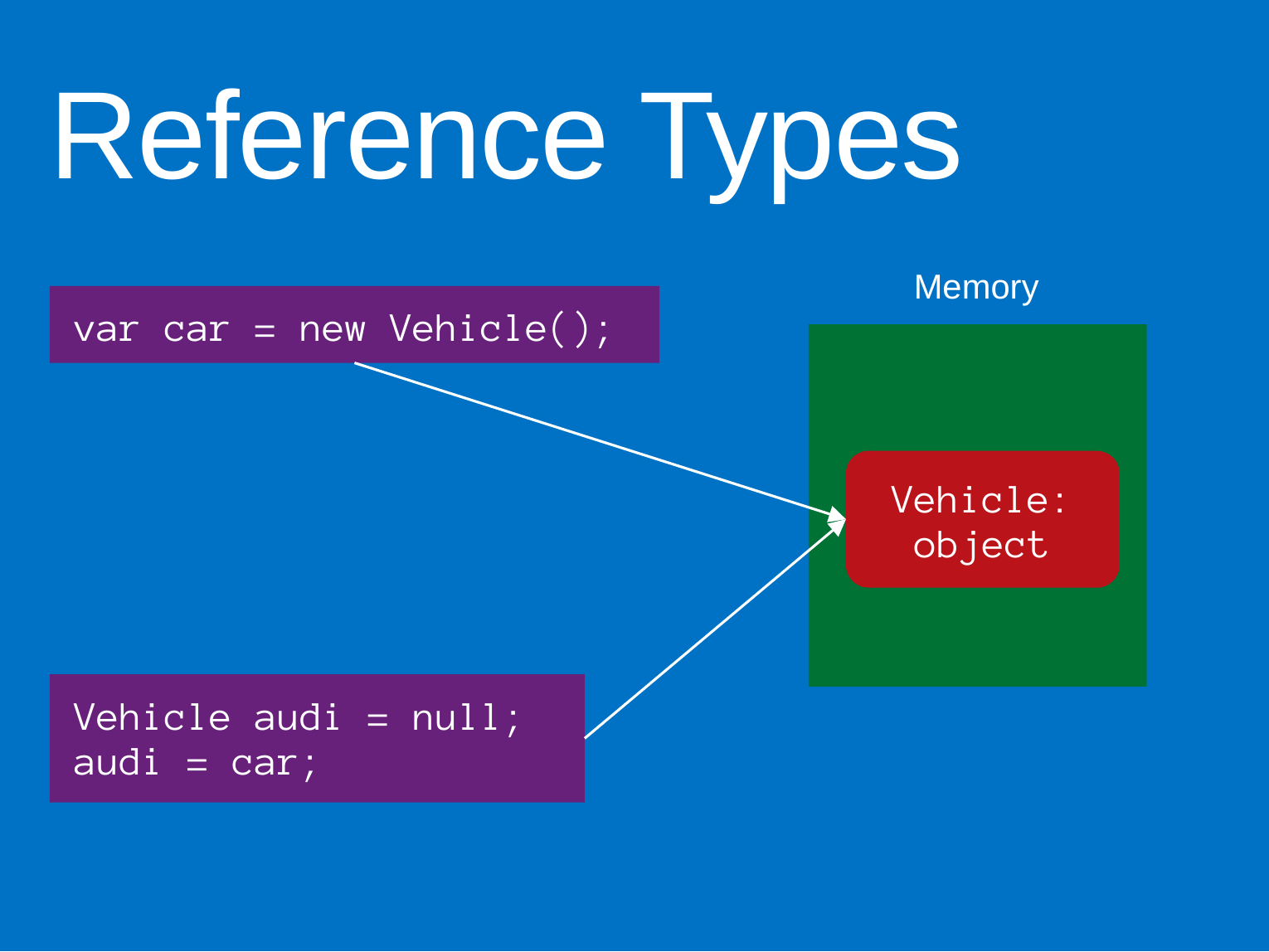

Reference Types
Memory
var car = new Vehicle();

Vehicle: object
Vehicle audi = null;
audi = car;